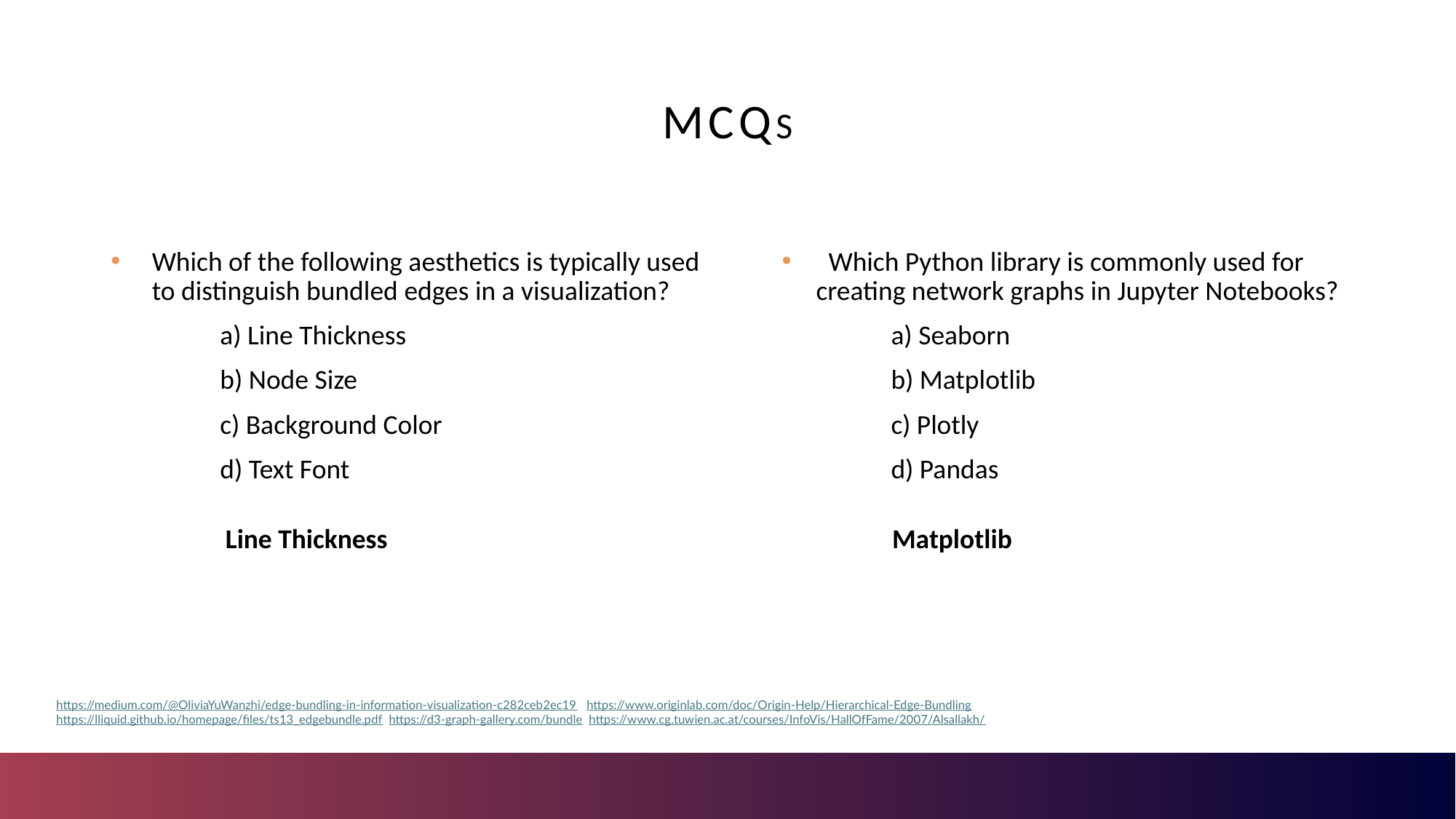

# MCQs
Which of the following aesthetics is typically used to distinguish bundled edges in a visualization?
	a) Line Thickness
	b) Node Size
	c) Background Color
	d) Text Font
  Which Python library is commonly used for creating network graphs in Jupyter Notebooks?
	a) Seaborn
	b) Matplotlib
	c) Plotly
	d) Pandas
Line Thickness
Matplotlib
https://medium.com/@OliviaYuWanzhi/edge-bundling-in-information-visualization-c282ceb2ec19   https://www.originlab.com/doc/Origin-Help/Hierarchical-Edge-Bundling
https://lliquid.github.io/homepage/files/ts13_edgebundle.pdf  https://d3-graph-gallery.com/bundle  https://www.cg.tuwien.ac.at/courses/InfoVis/HallOfFame/2007/Alsallakh/